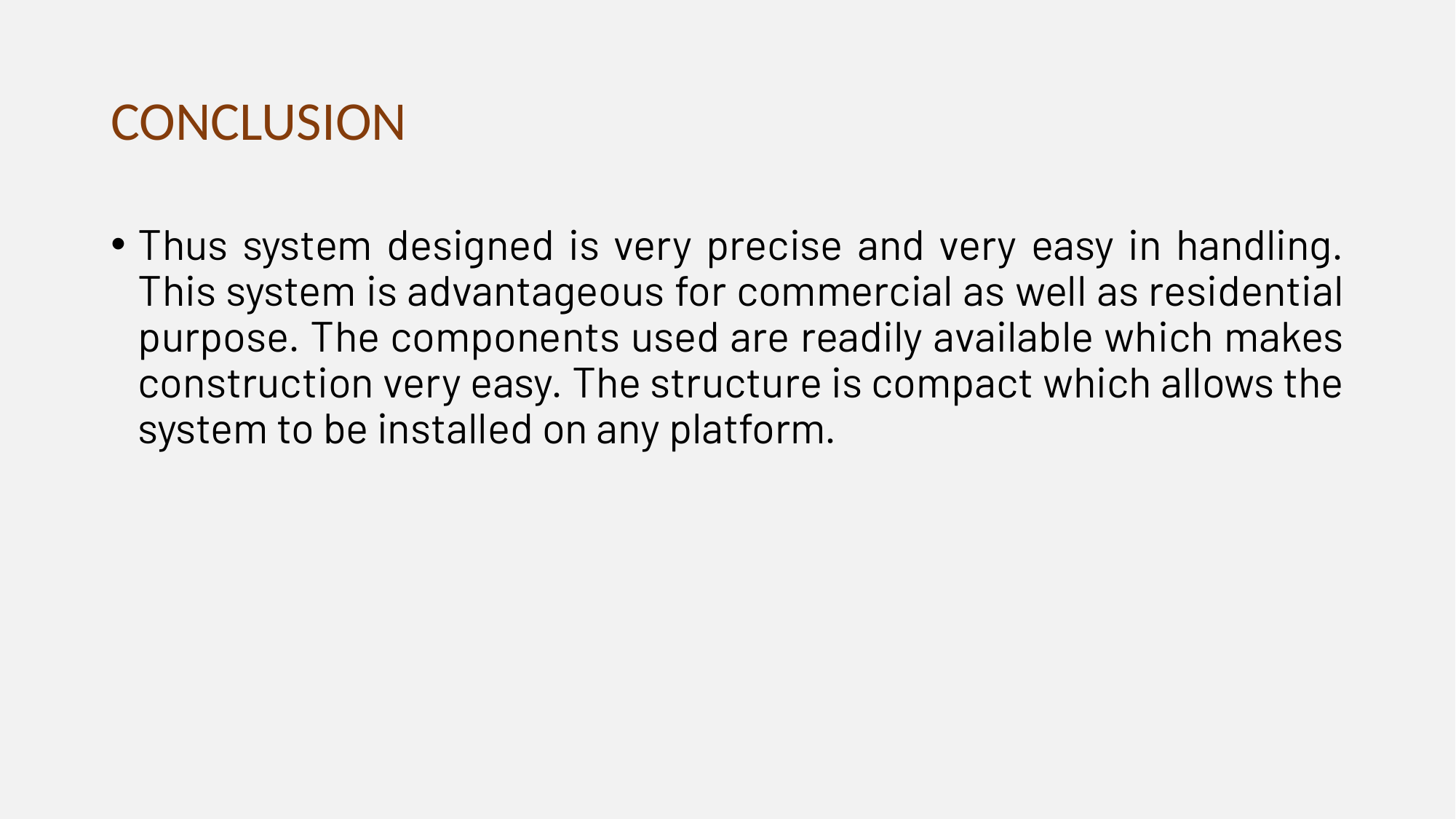

# CONCLUSION
Thus system designed is very precise and very easy in handling. This system is advantageous for commercial as well as residential purpose. The components used are readily available which makes construction very easy. The structure is compact which allows the system to be installed on any platform.